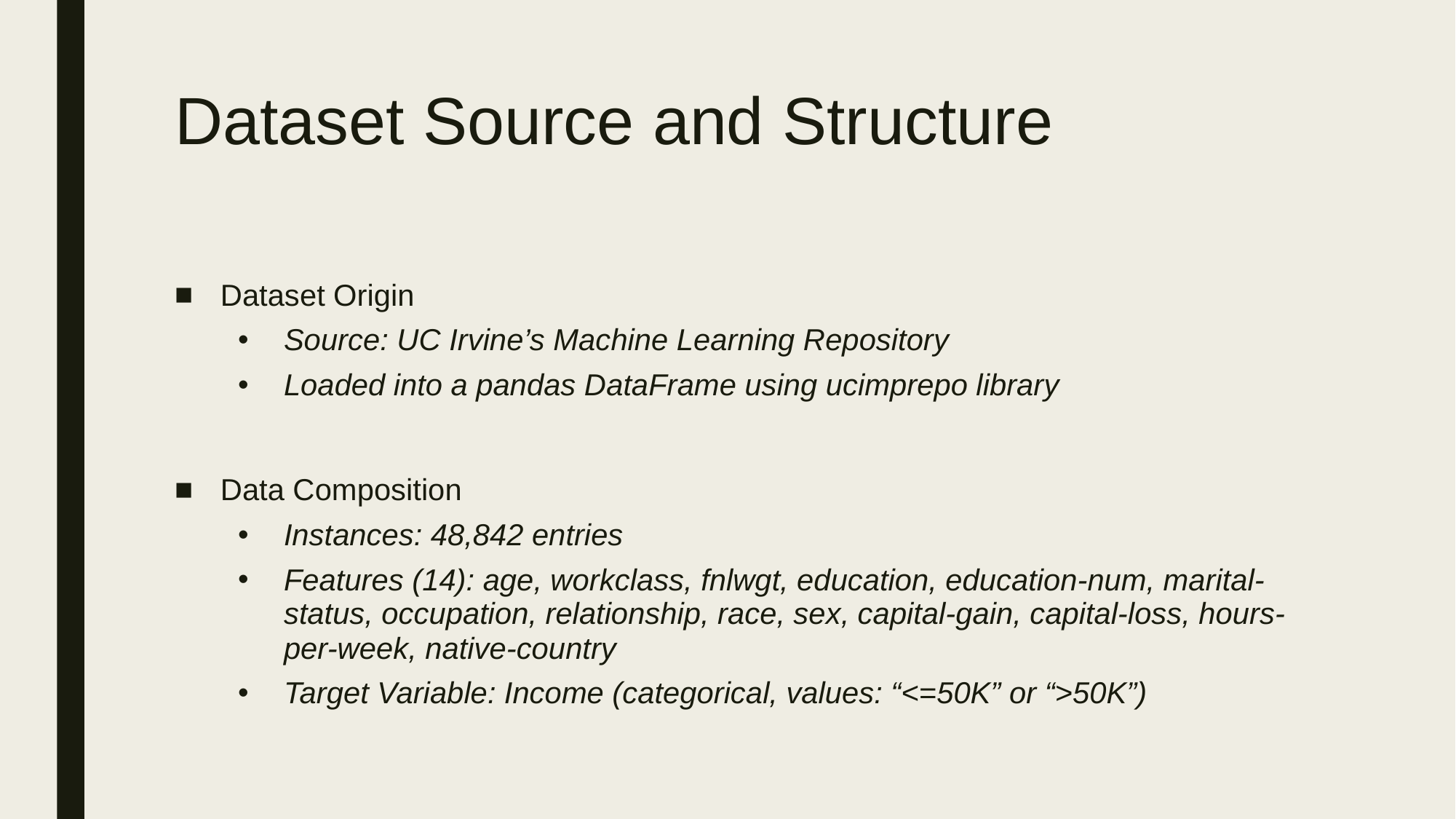

# Dataset Source and Structure
Dataset Origin
Source: UC Irvine’s Machine Learning Repository
Loaded into a pandas DataFrame using ucimprepo library

Data Composition
Instances: 48,842 entries
Features (14): age, workclass, fnlwgt, education, education-num, marital-status, occupation, relationship, race, sex, capital-gain, capital-loss, hours-per-week, native-country
Target Variable: Income (categorical, values: “<=50K” or “>50K”)